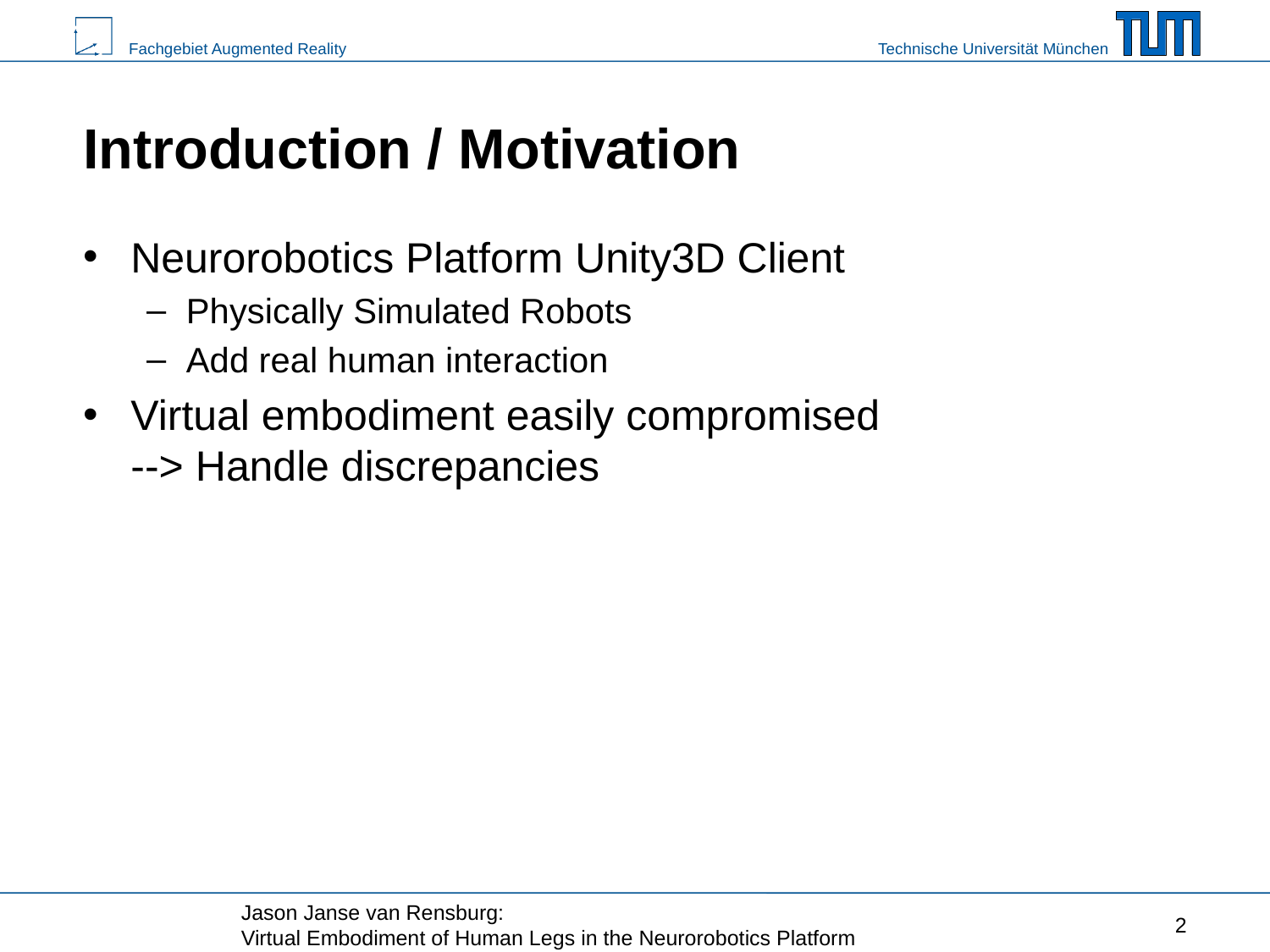

Introduction / Motivation
Neurorobotics Platform Unity3D Client
Physically Simulated Robots
Add real human interaction
Virtual embodiment easily compromised
--> Handle discrepancies

Jason Janse van Rensburg:
Virtual Embodiment of Human Legs in the Neurorobotics Platform
2